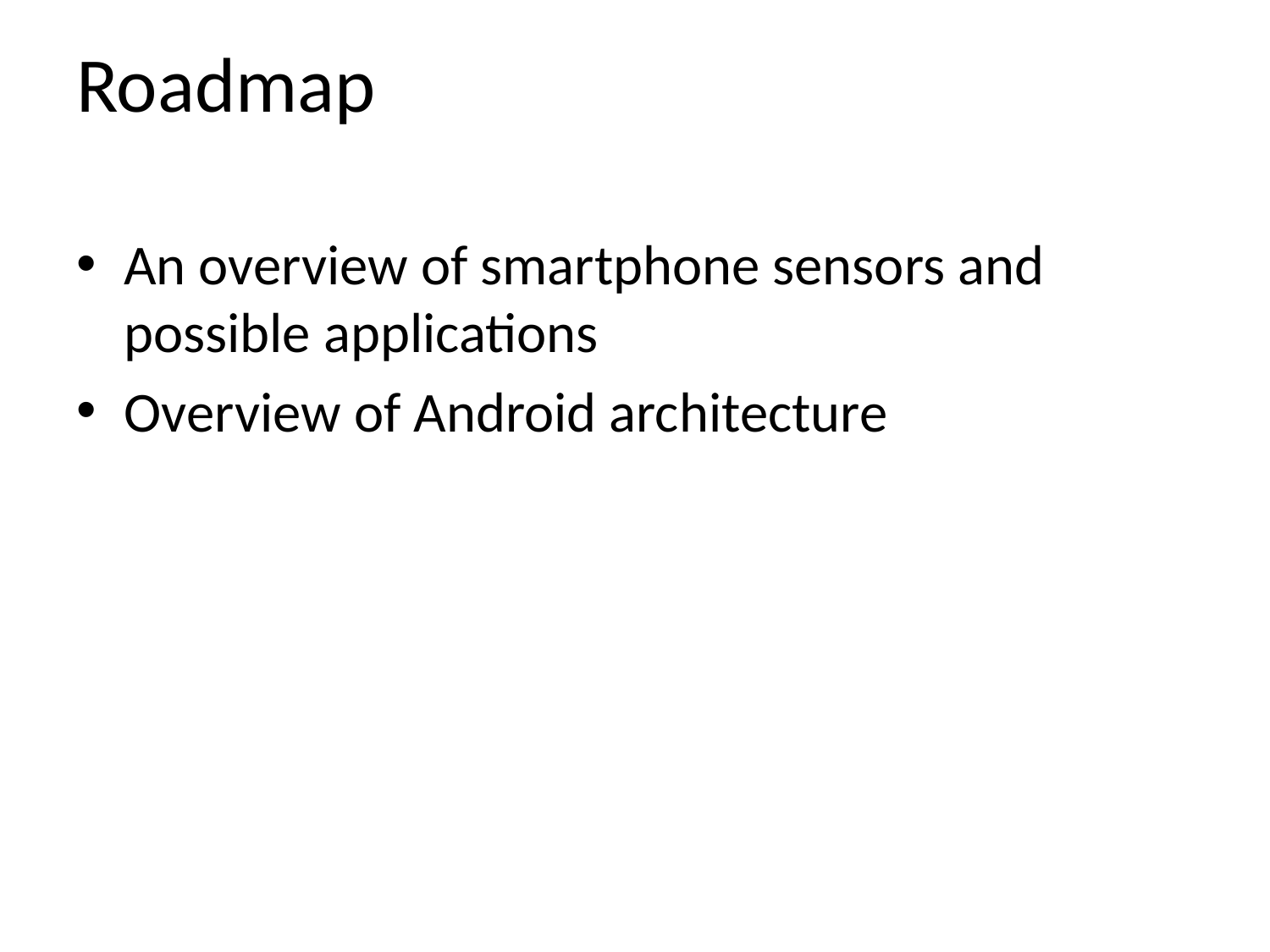

# Roadmap
An overview of smartphone sensors and possible applications
Overview of Android architecture